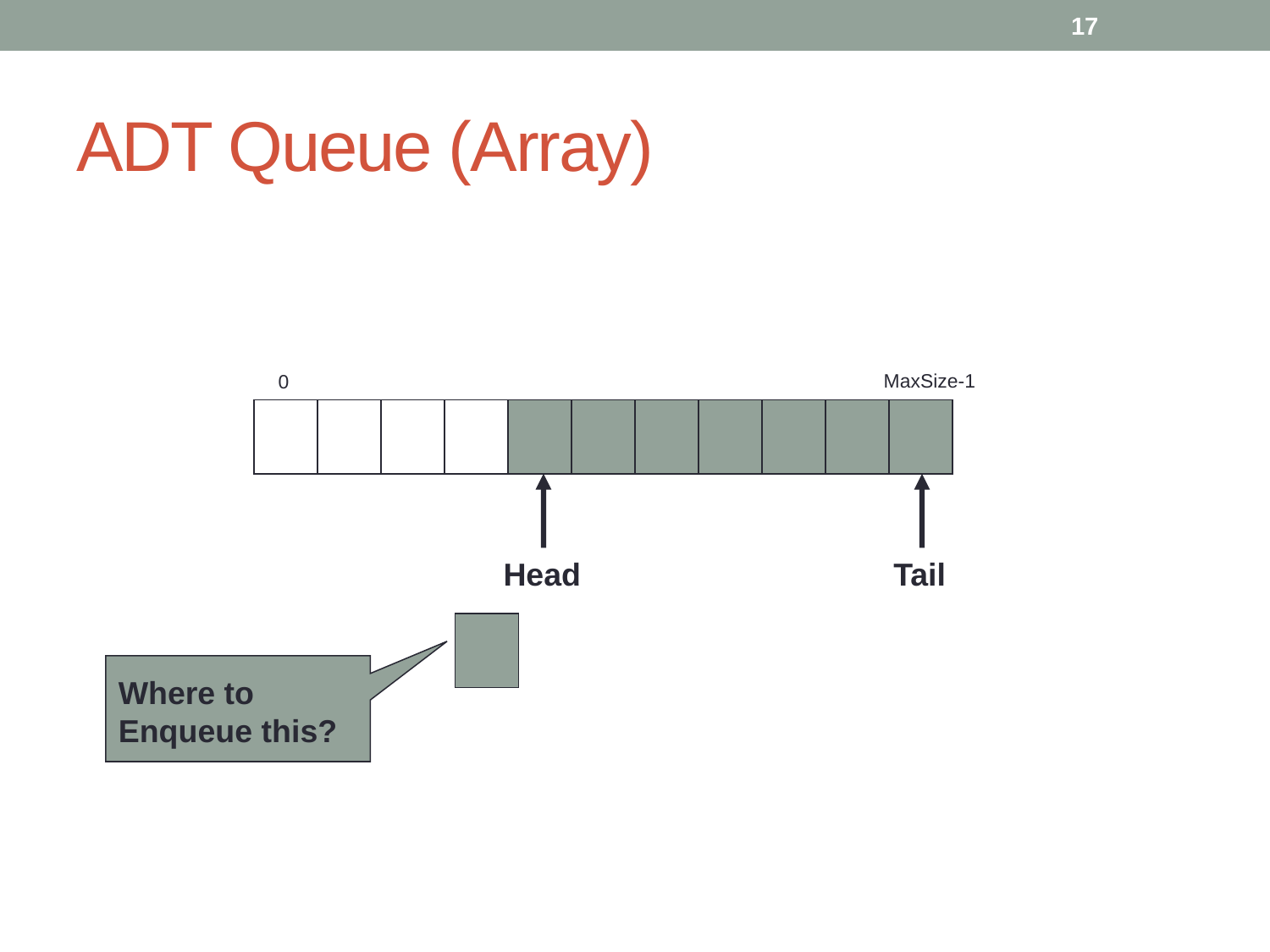

17
# ADT Queue (Array)
MaxSize-1
0

Head
Tail

Where to Enqueue this?